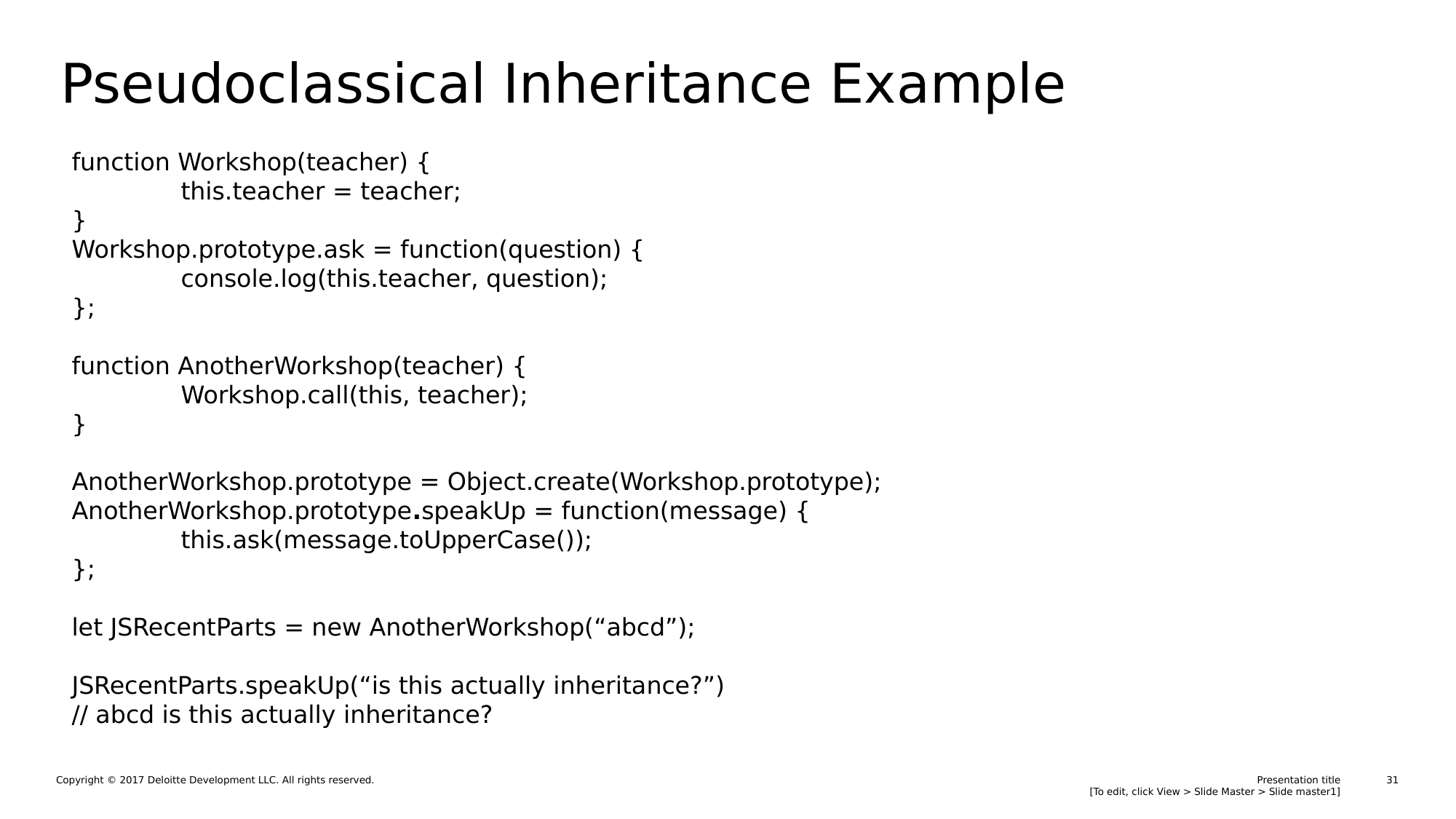

# Pseudoclassical Inheritance Example
function Workshop(teacher) {
	this.teacher = teacher;
}
Workshop.prototype.ask = function(question) {
	console.log(this.teacher, question);
};

function AnotherWorkshop(teacher) {
	Workshop.call(this, teacher);
}

AnotherWorkshop.prototype = Object.create(Workshop.prototype);
AnotherWorkshop.prototype.speakUp = function(message) {
	this.ask(message.toUpperCase());
};

let JSRecentParts = new AnotherWorkshop(“abcd”);

JSRecentParts.speakUp(“is this actually inheritance?”)
// abcd is this actually inheritance?